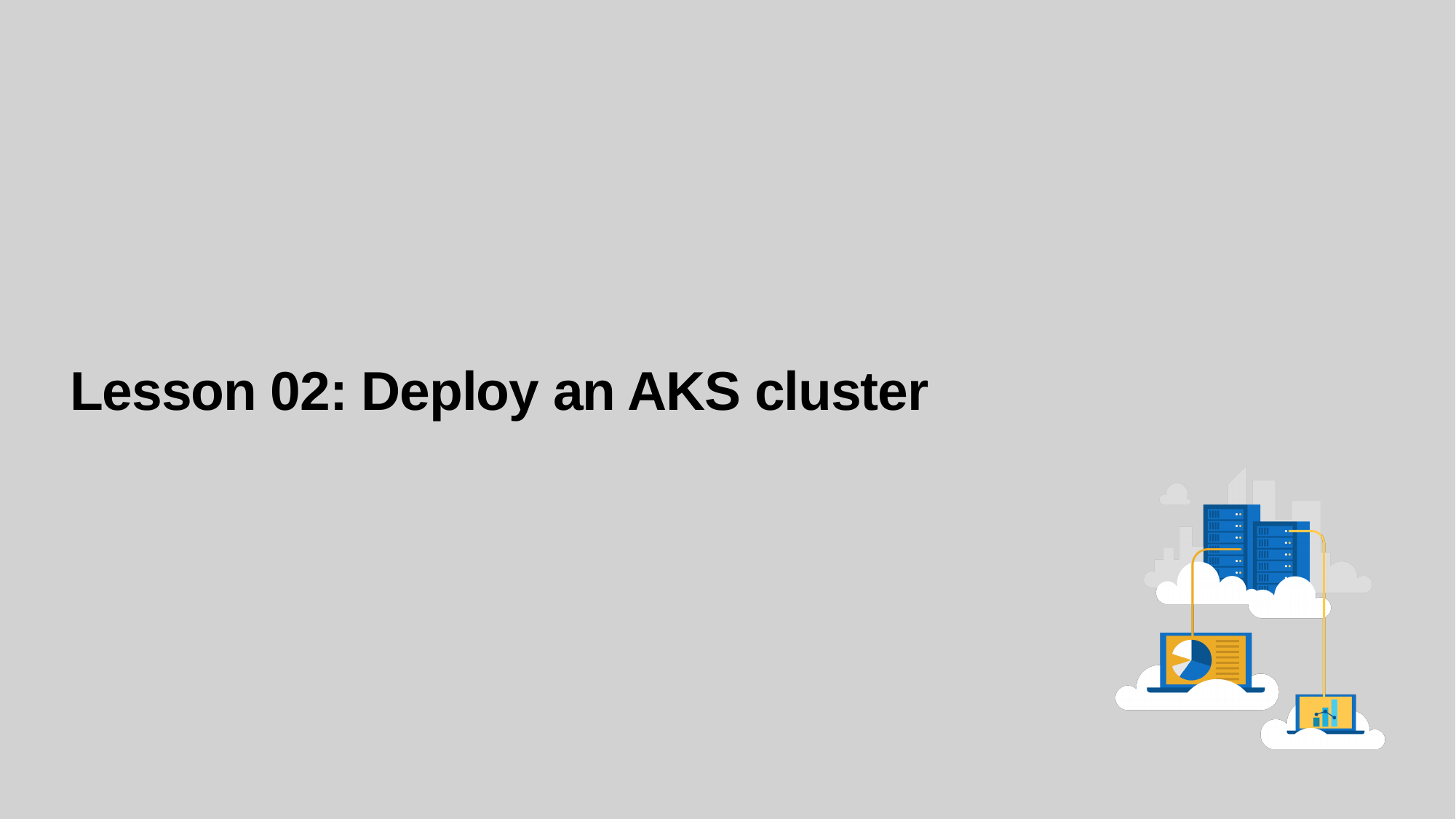

# Lesson 02: Deploy an AKS cluster